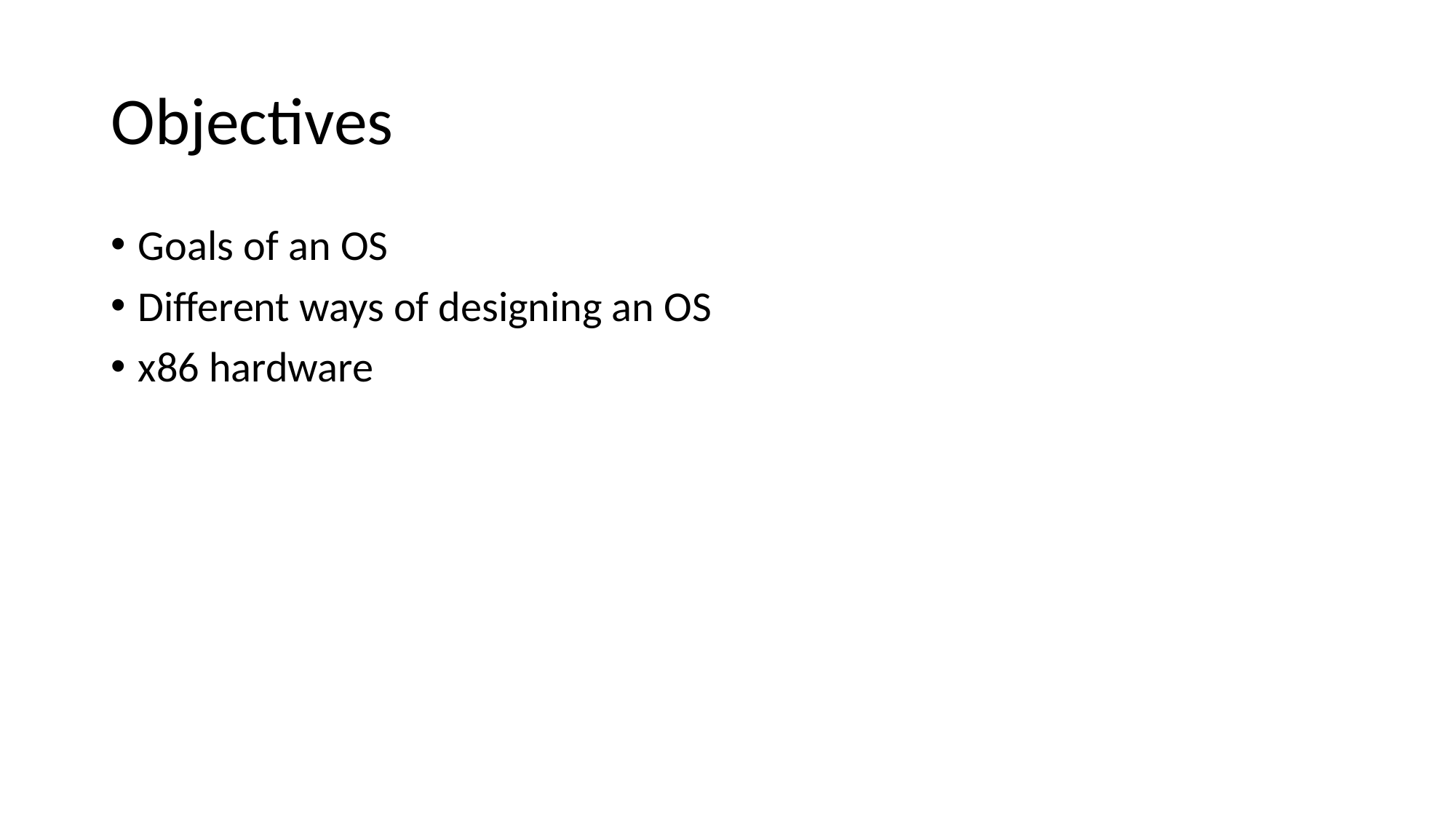

# Objectives
Goals of an OS
Different ways of designing an OS
x86 hardware